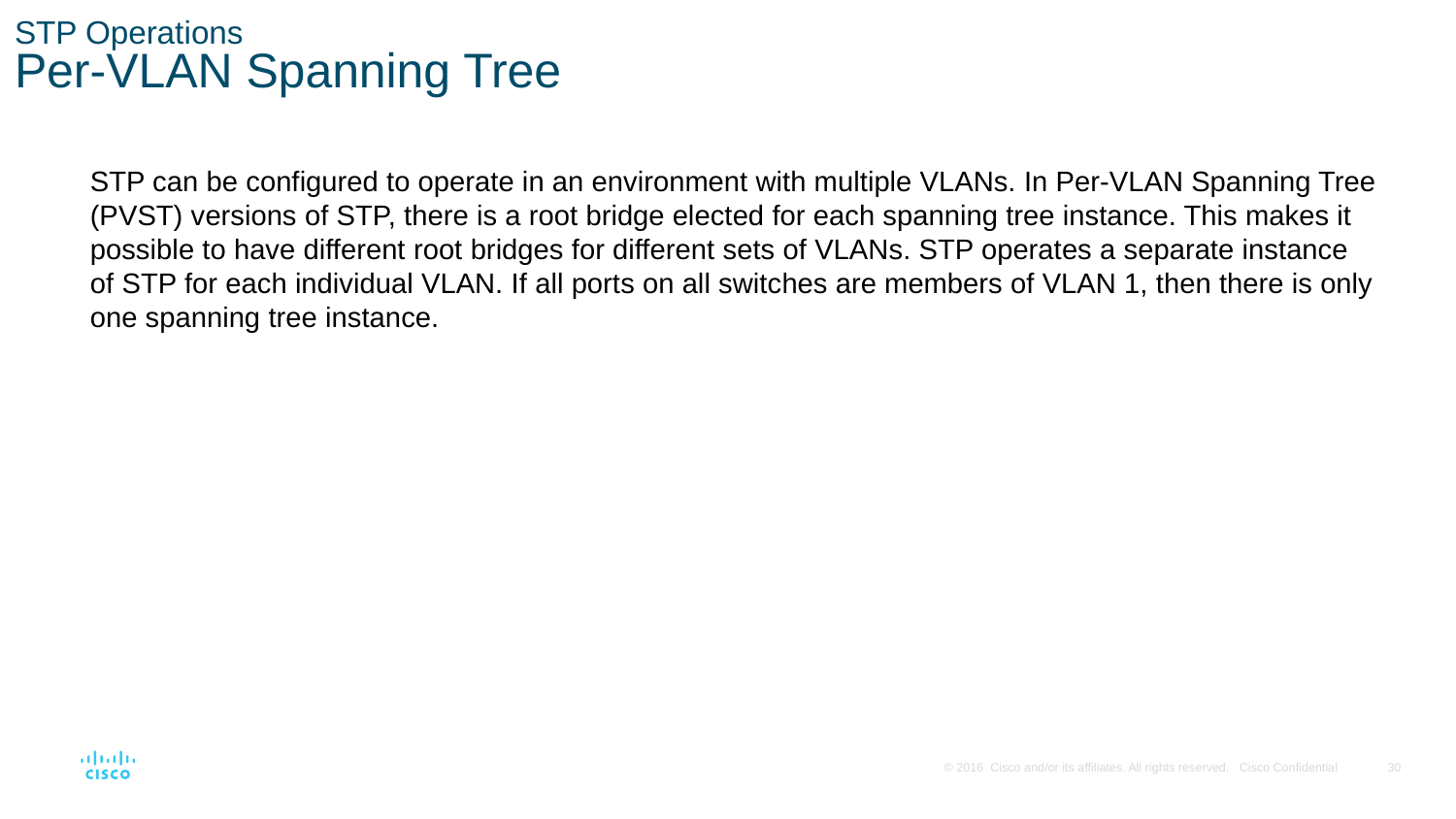

# STP Operations Per-VLAN Spanning Tree

STP can be configured to operate in an environment with multiple VLANs. In Per-VLAN Spanning Tree (PVST) versions of STP, there is a root bridge elected for each spanning tree instance. This makes it possible to have different root bridges for different sets of VLANs. STP operates a separate instance of STP for each individual VLAN. If all ports on all switches are members of VLAN 1, then there is only one spanning tree instance.